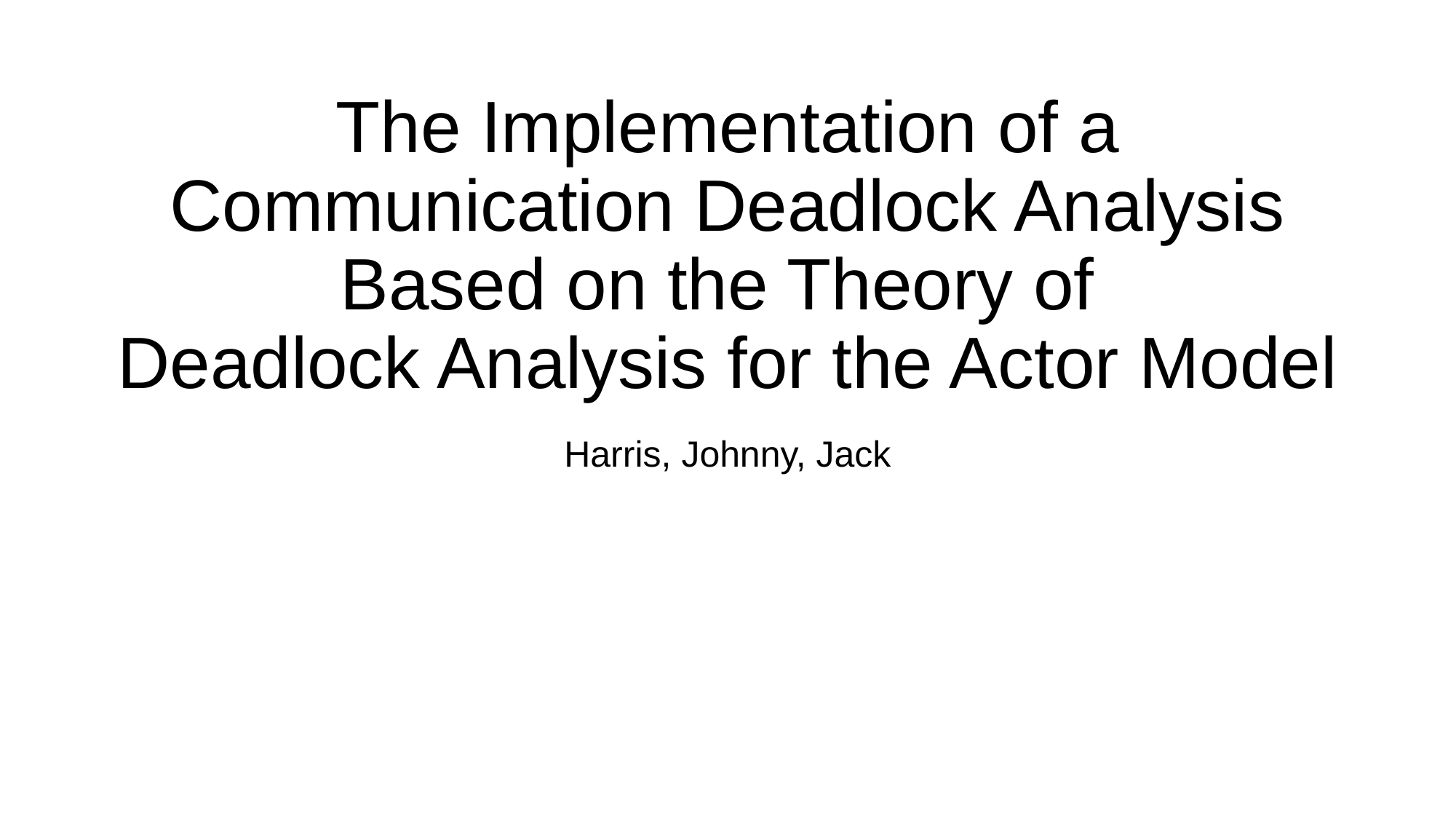

# The Implementation of a Communication Deadlock Analysis Based on the Theory of Deadlock Analysis for the Actor Model
Harris, Johnny, Jack